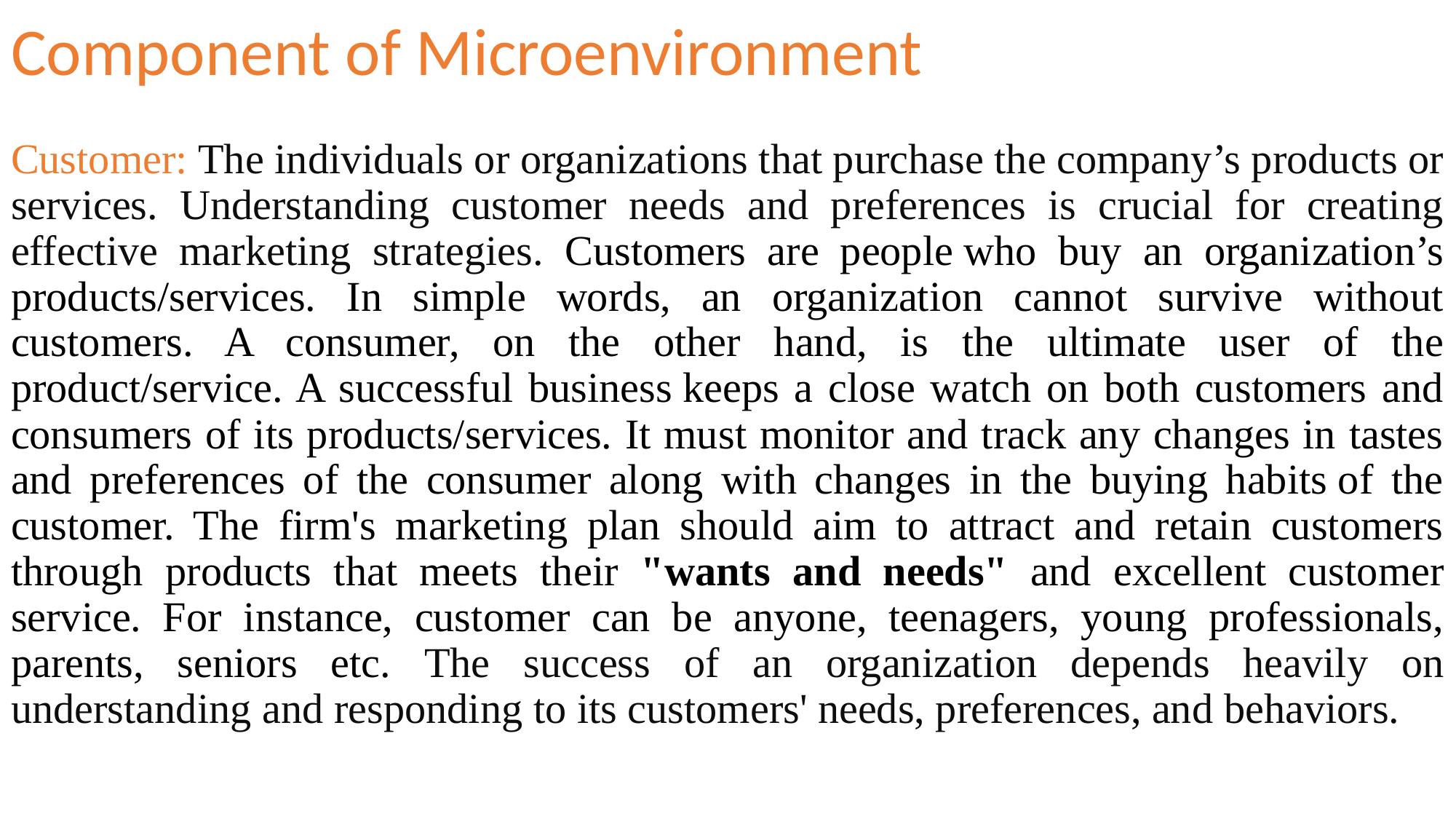

# Component of Microenvironment
Customer: The individuals or organizations that purchase the company’s products or services. Understanding customer needs and preferences is crucial for creating effective marketing strategies. Customers are people who buy an organization’s products/services. In simple words, an organization cannot survive without customers. A consumer, on the other hand, is the ultimate user of the product/service. A successful business keeps a close watch on both customers and consumers of its products/services. It must monitor and track any changes in tastes and preferences of the consumer along with changes in the buying habits of the customer. The firm's marketing plan should aim to attract and retain customers through products that meets their "wants and needs" and excellent customer service. For instance, customer can be anyone, teenagers, young professionals, parents, seniors etc. The success of an organization depends heavily on understanding and responding to its customers' needs, preferences, and behaviors.